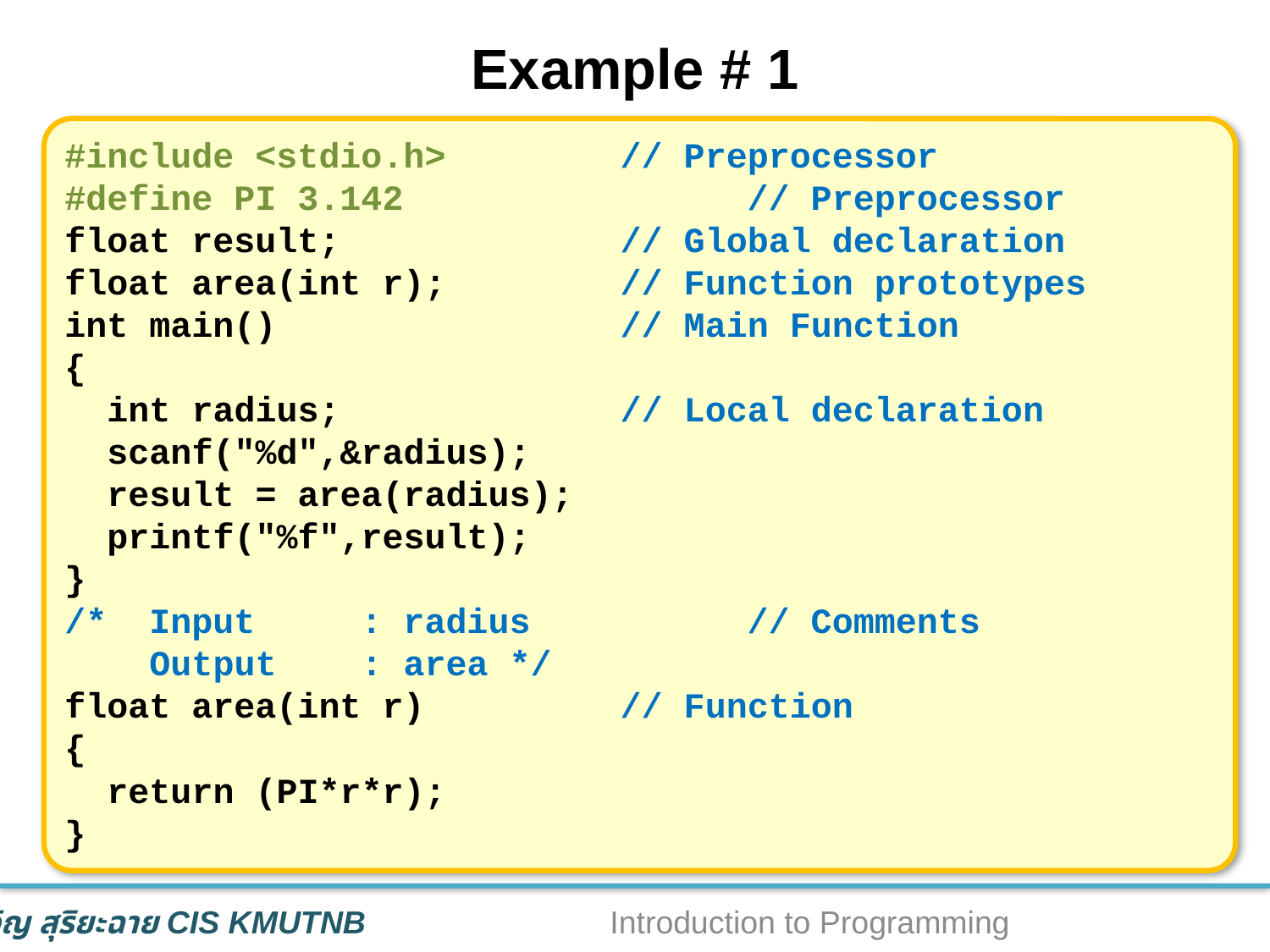

# Example # 1
#include <stdio.h>      	// Preprocessor
#define PI 3.142			// Preprocessor
float result;           	// Global declaration
float area(int r);      	// Function prototypes
int main()              	// Main Function
{
  int radius;           	// Local declaration
  scanf("%d",&radius);
  result = area(radius);
  printf("%f",result);
}
/*  Input     : radius		// Comments
    Output    : area */
float area(int r)       	// Function
{
  return (PI*r*r);
}
22
Introduction to Programming